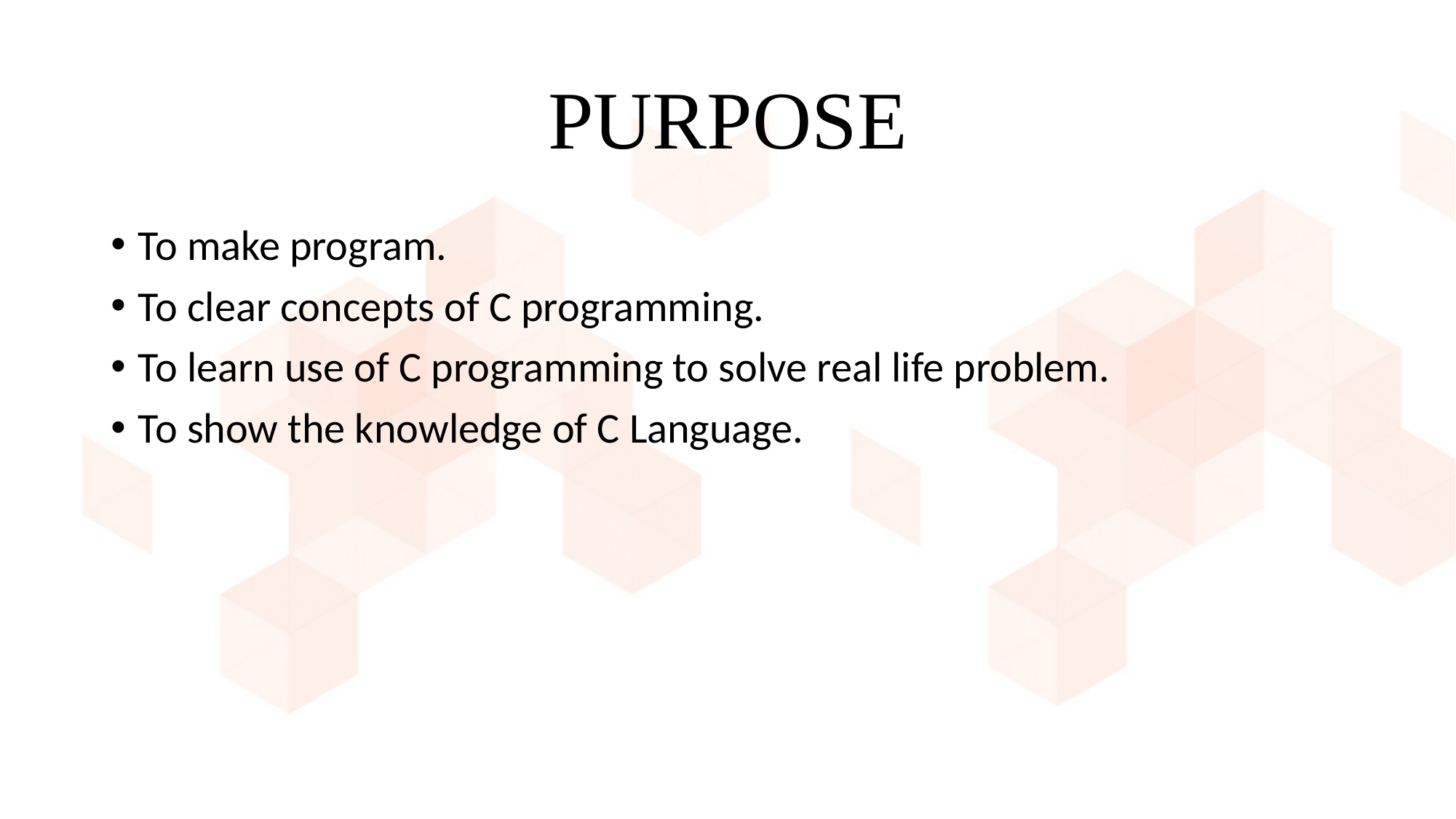

# PURPOSE
To make program.
To clear concepts of C programming.
To learn use of C programming to solve real life problem.
To show the knowledge of C Language.